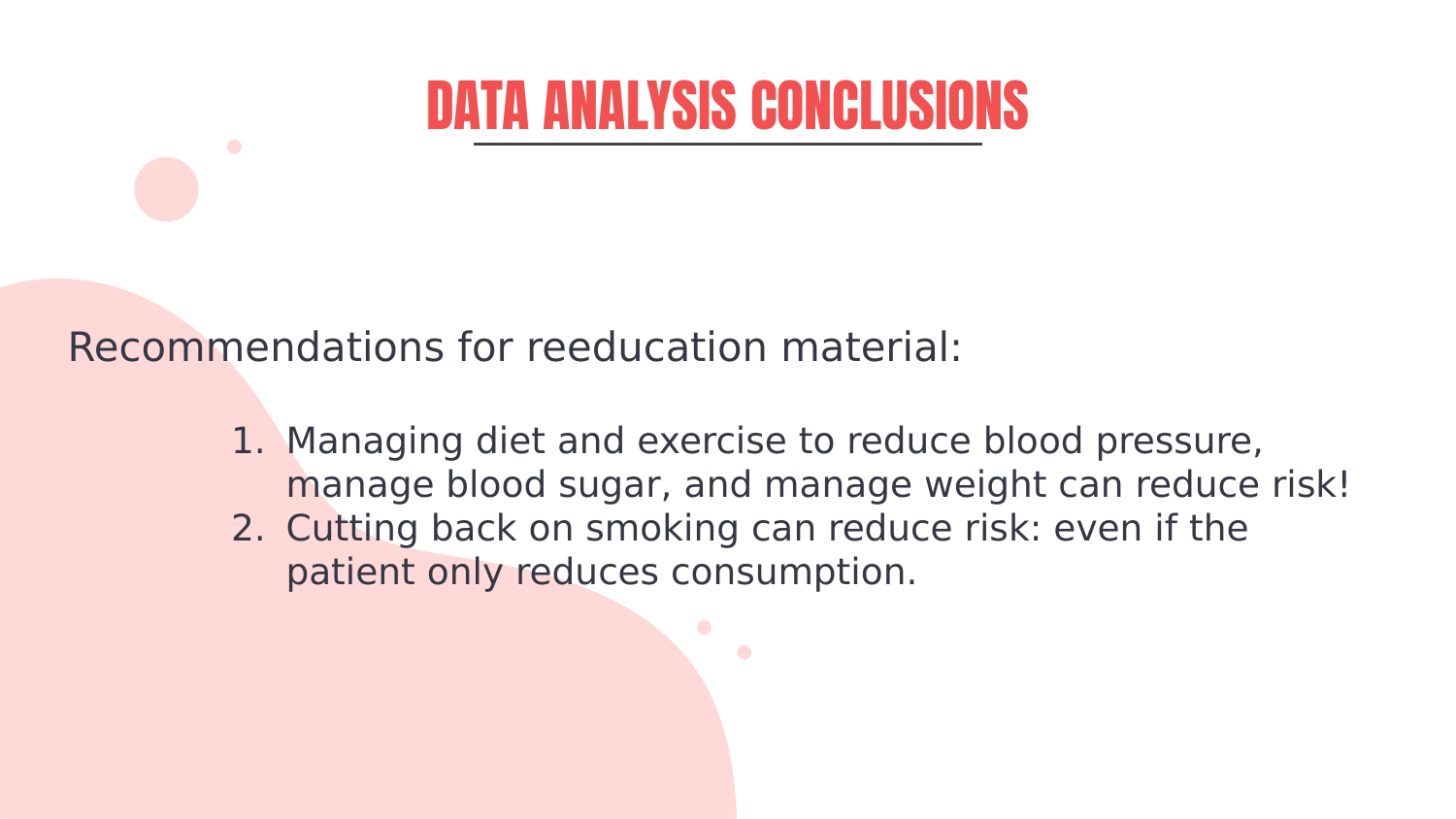

# DATA ANALYSIS CONCLUSIONS

Recommendations for reeducation material:

Managing diet and exercise to reduce blood pressure, manage blood sugar, and manage weight can reduce risk!
Cutting back on smoking can reduce risk: even if the patient only reduces consumption.